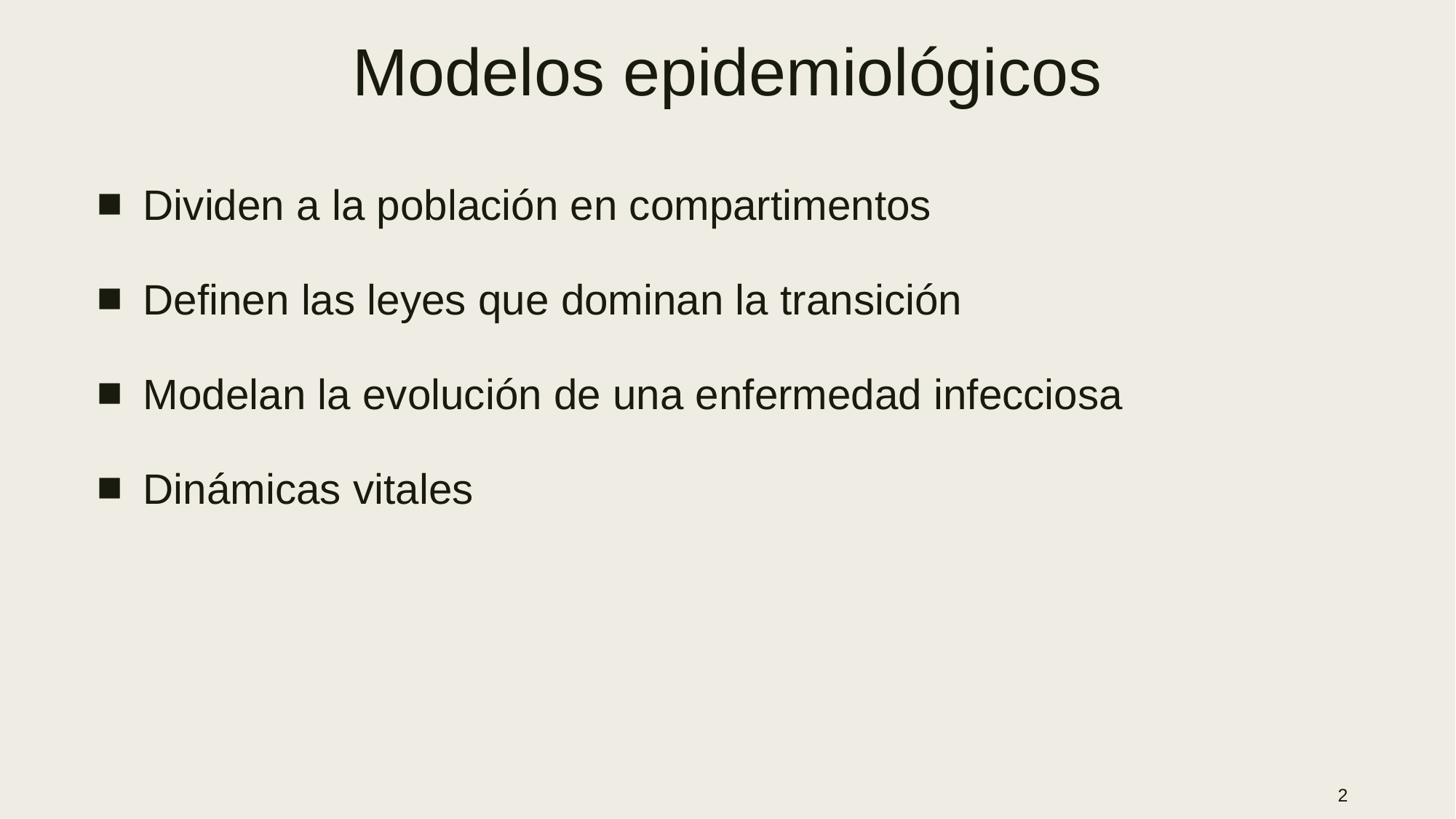

# Modelos epidemiológicos
Dividen a la población en compartimentos
Definen las leyes que dominan la transición
Modelan la evolución de una enfermedad infecciosa
Dinámicas vitales
2